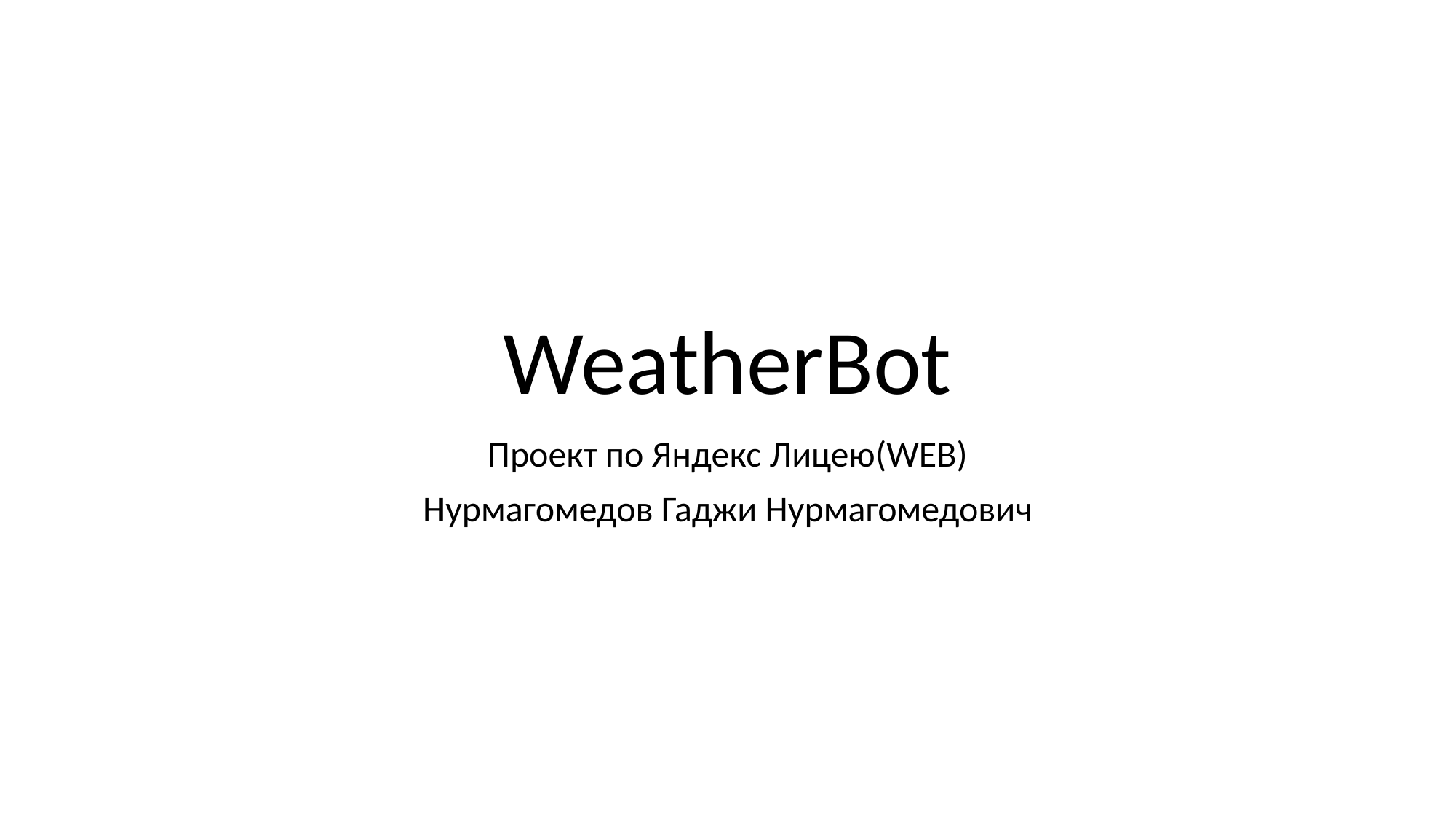

# WeatherBot
Проект по Яндекс Лицею(WEB)
Нурмагомедов Гаджи Нурмагомедович